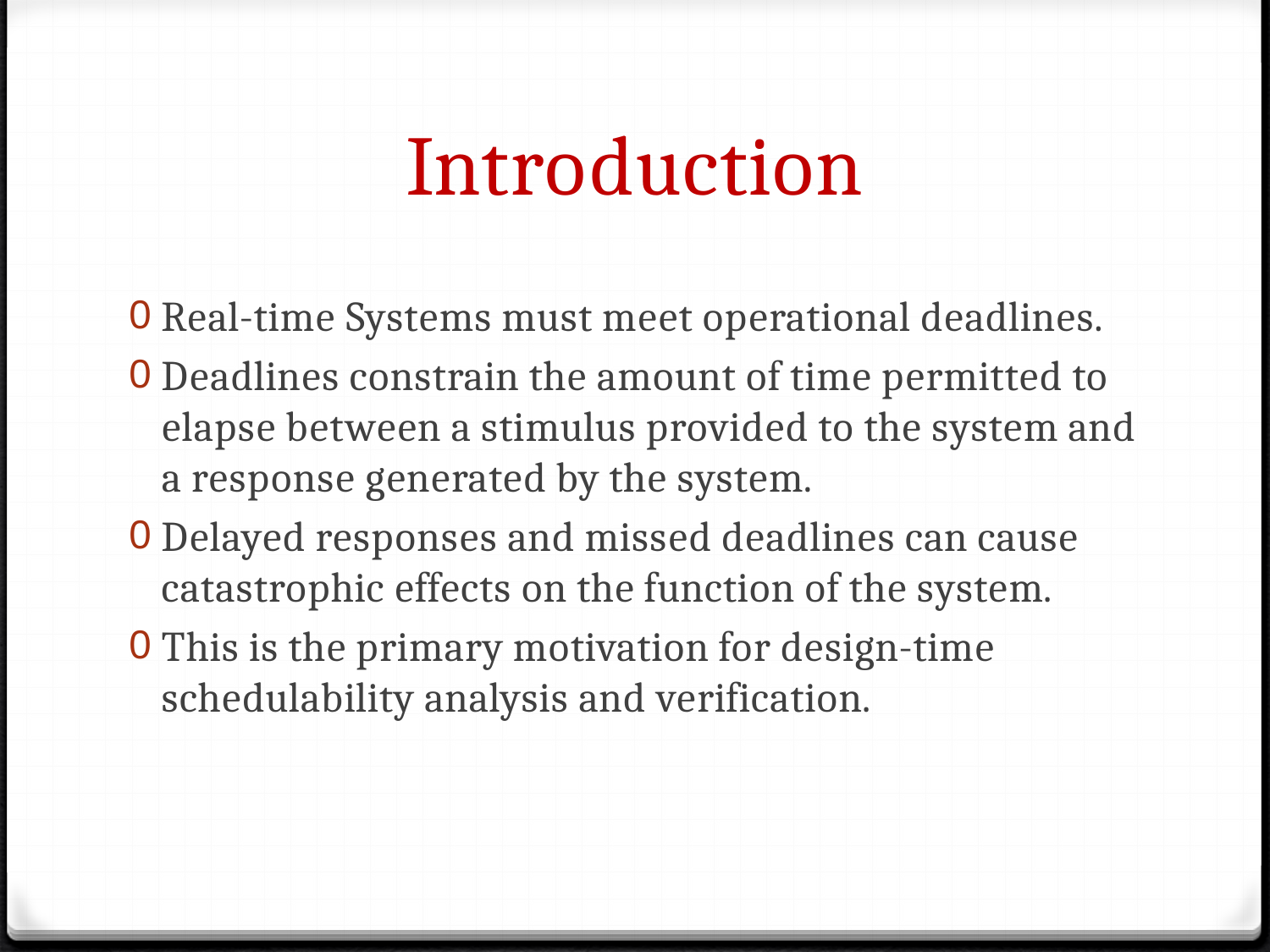

# Introduction
Real-time Systems must meet operational deadlines.
Deadlines constrain the amount of time permitted to elapse between a stimulus provided to the system and a response generated by the system.
Delayed responses and missed deadlines can cause catastrophic effects on the function of the system.
This is the primary motivation for design-time schedulability analysis and verification.